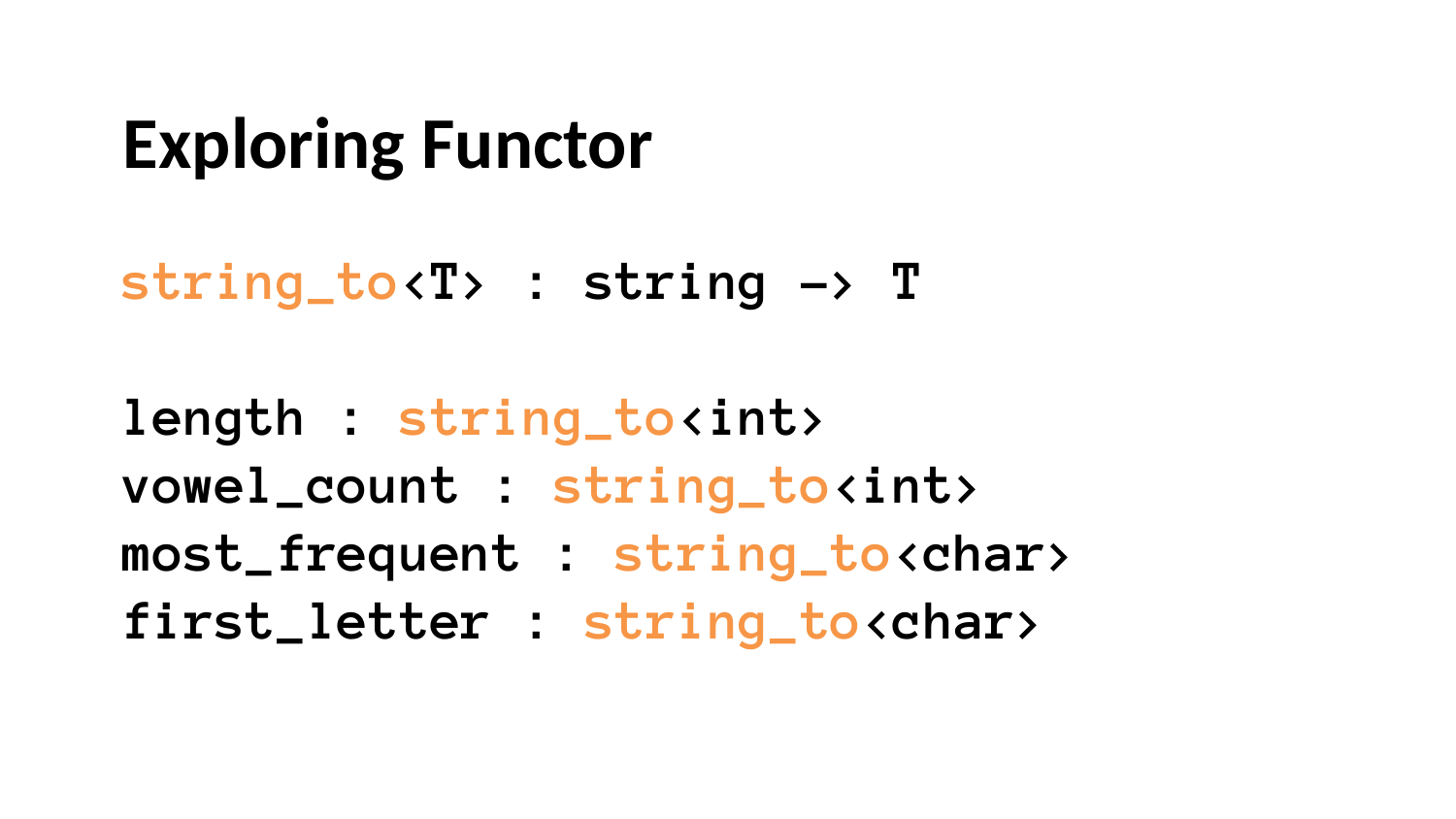

Exploring Functor
string_to<T> : string -> T

length : string_to<int>
vowel_count : string_to<int>
most_frequent : string_to<char>
first_letter : string_to<char>